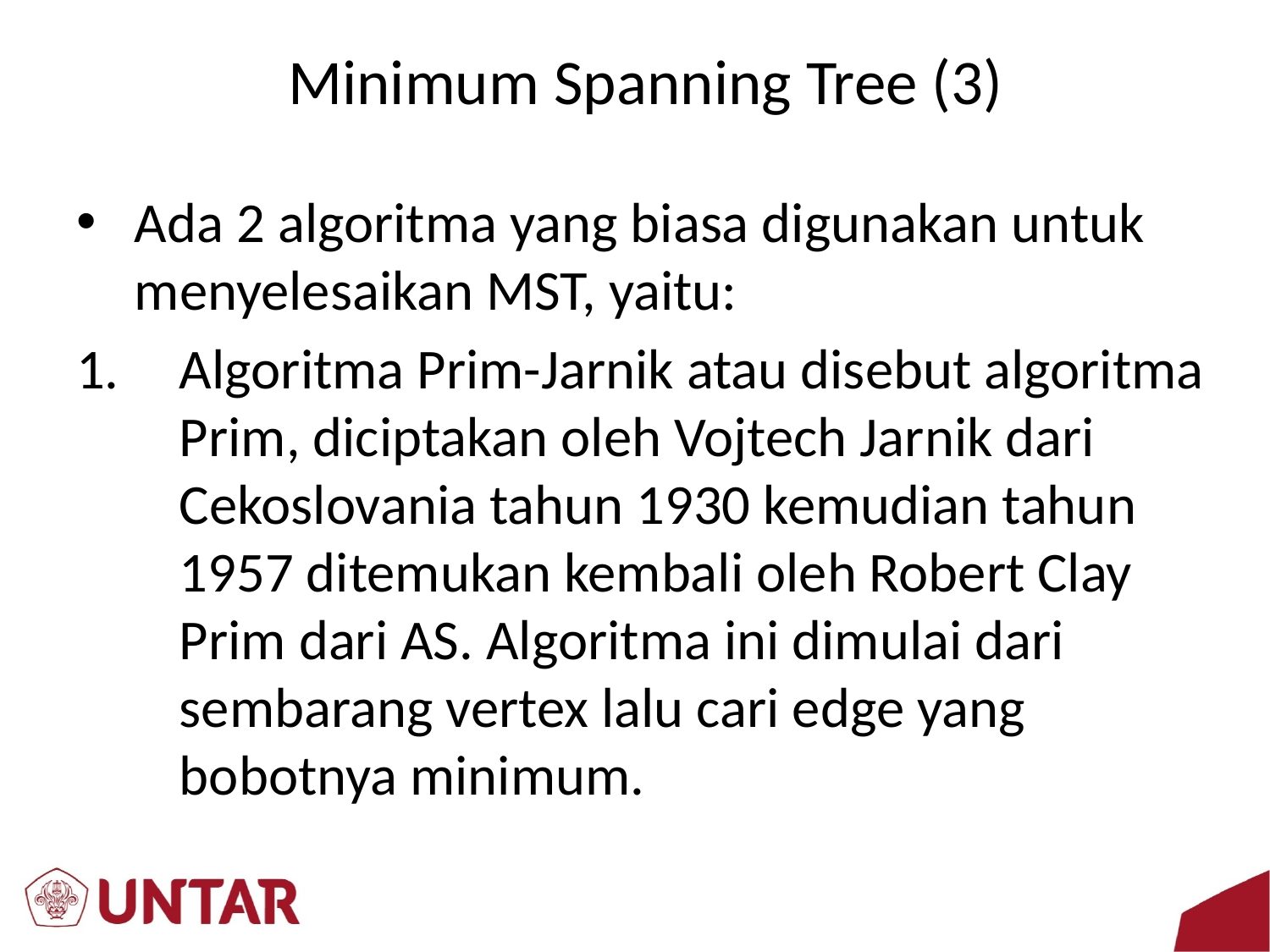

# Minimum Spanning Tree (3)
Ada 2 algoritma yang biasa digunakan untuk menyelesaikan MST, yaitu:
Algoritma Prim-Jarnik atau disebut algoritma Prim, diciptakan oleh Vojtech Jarnik dari Cekoslovania tahun 1930 kemudian tahun 1957 ditemukan kembali oleh Robert Clay Prim dari AS. Algoritma ini dimulai dari sembarang vertex lalu cari edge yang bobotnya minimum.